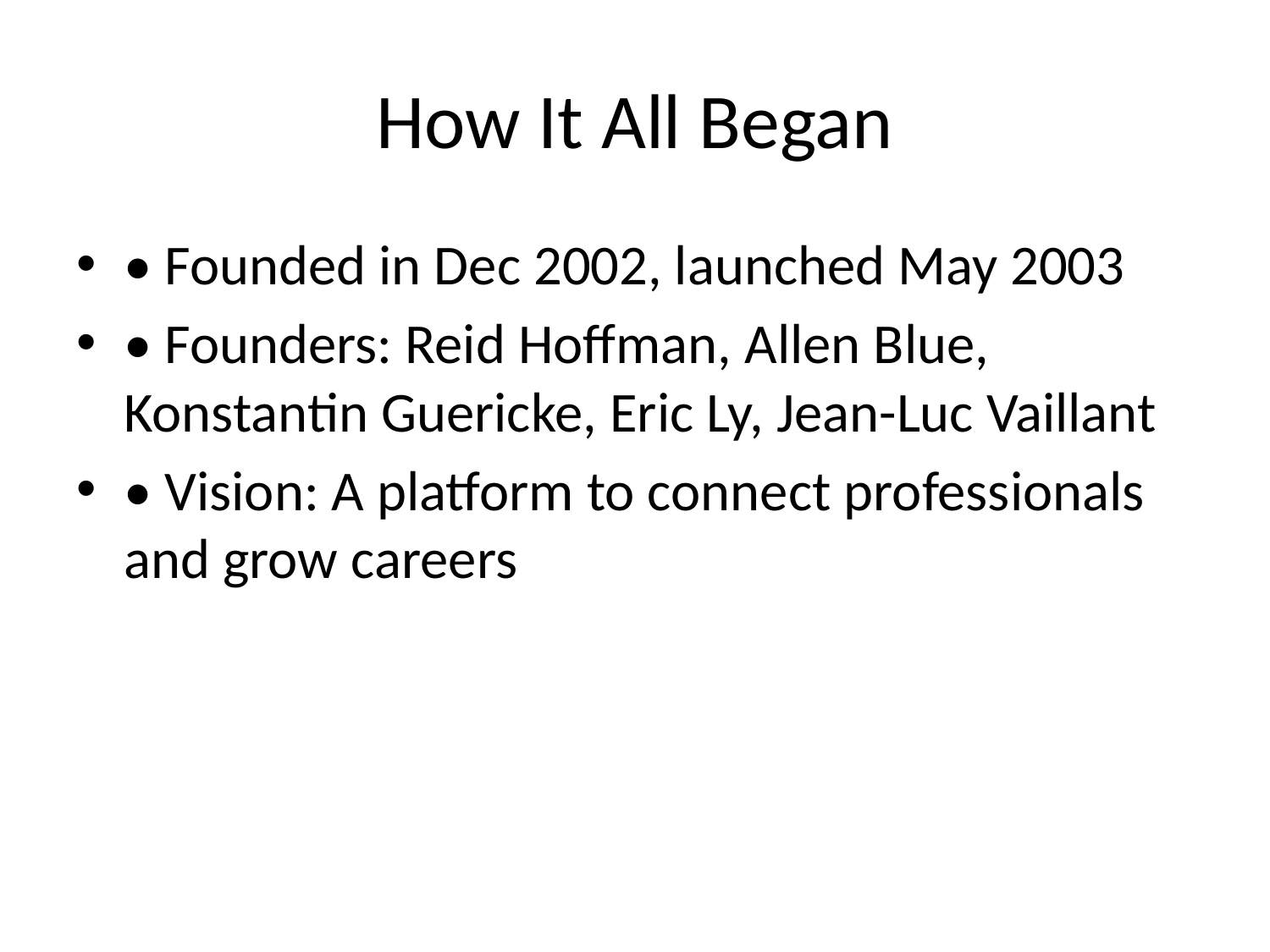

# How It All Began
• Founded in Dec 2002, launched May 2003
• Founders: Reid Hoffman, Allen Blue, Konstantin Guericke, Eric Ly, Jean-Luc Vaillant
• Vision: A platform to connect professionals and grow careers